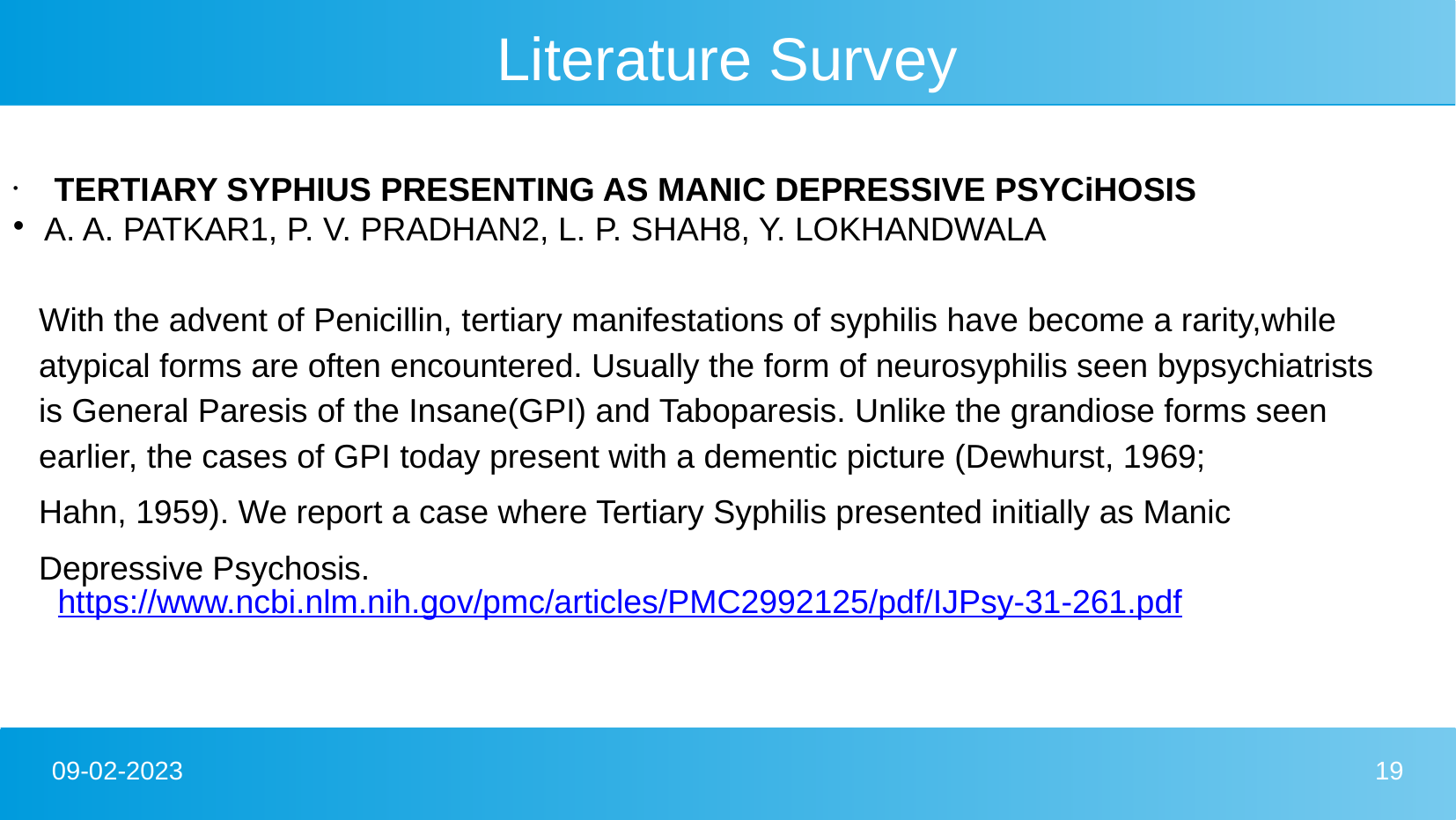

# Literature Survey
TERTIARY SYPHIUS PRESENTING AS MANIC DEPRESSIVE PSYCiHOSIS
A. A. PATKAR1, P. V. PRADHAN2, L. P. SHAH8, Y. LOKHANDWALA

With the advent of Penicillin, tertiary manifestations of syphilis have become a rarity,while atypical forms are often encountered. Usually the form of neurosyphilis seen bypsychiatrists is General Paresis of the Insane(GPI) and Taboparesis. Unlike the grandiose forms seen earlier, the cases of GPI today present with a dementic picture (Dewhurst, 1969;
Hahn, 1959). We report a case where Tertiary Syphilis presented initially as Manic
Depressive Psychosis.

https://www.ncbi.nlm.nih.gov/pmc/articles/PMC2992125/pdf/IJPsy-31-261.pdf
09-02-2023
19